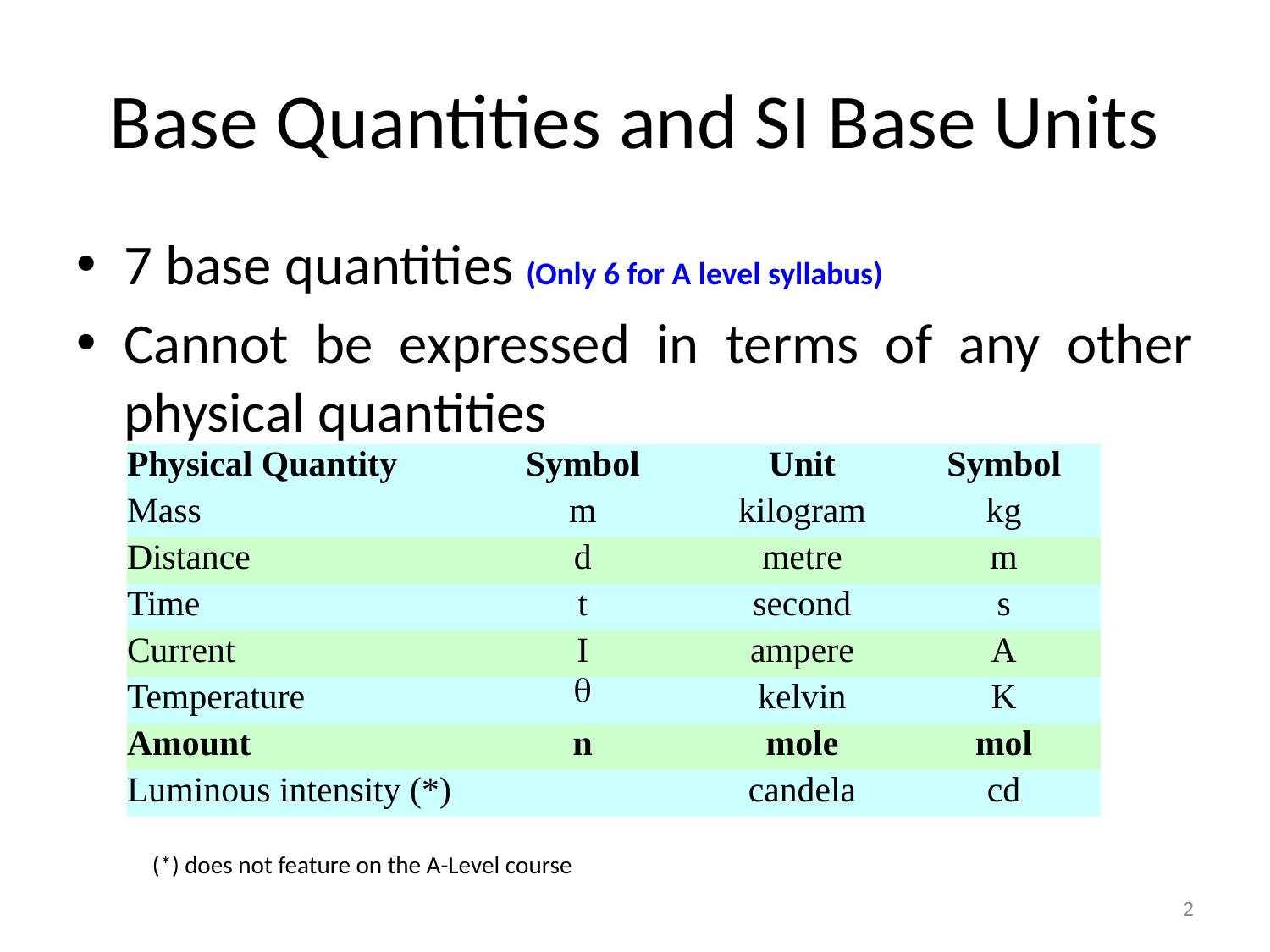

# Base Quantities and SI Base Units
7 base quantities (Only 6 for A level syllabus)
Cannot be expressed in terms of any other physical quantities

| Physical Quantity | Symbol | Unit | Symbol |
| --- | --- | --- | --- |
| Mass | m | kilogram | kg |
| Distance | d | metre | m |
| Time | t | second | s |
| Current | I | ampere | A |
| Temperature | θ | kelvin | K |
| Amount | n | mole | mol |
| Luminous intensity (\*) |  | candela | cd |
(*) does not feature on the A-Level course
2